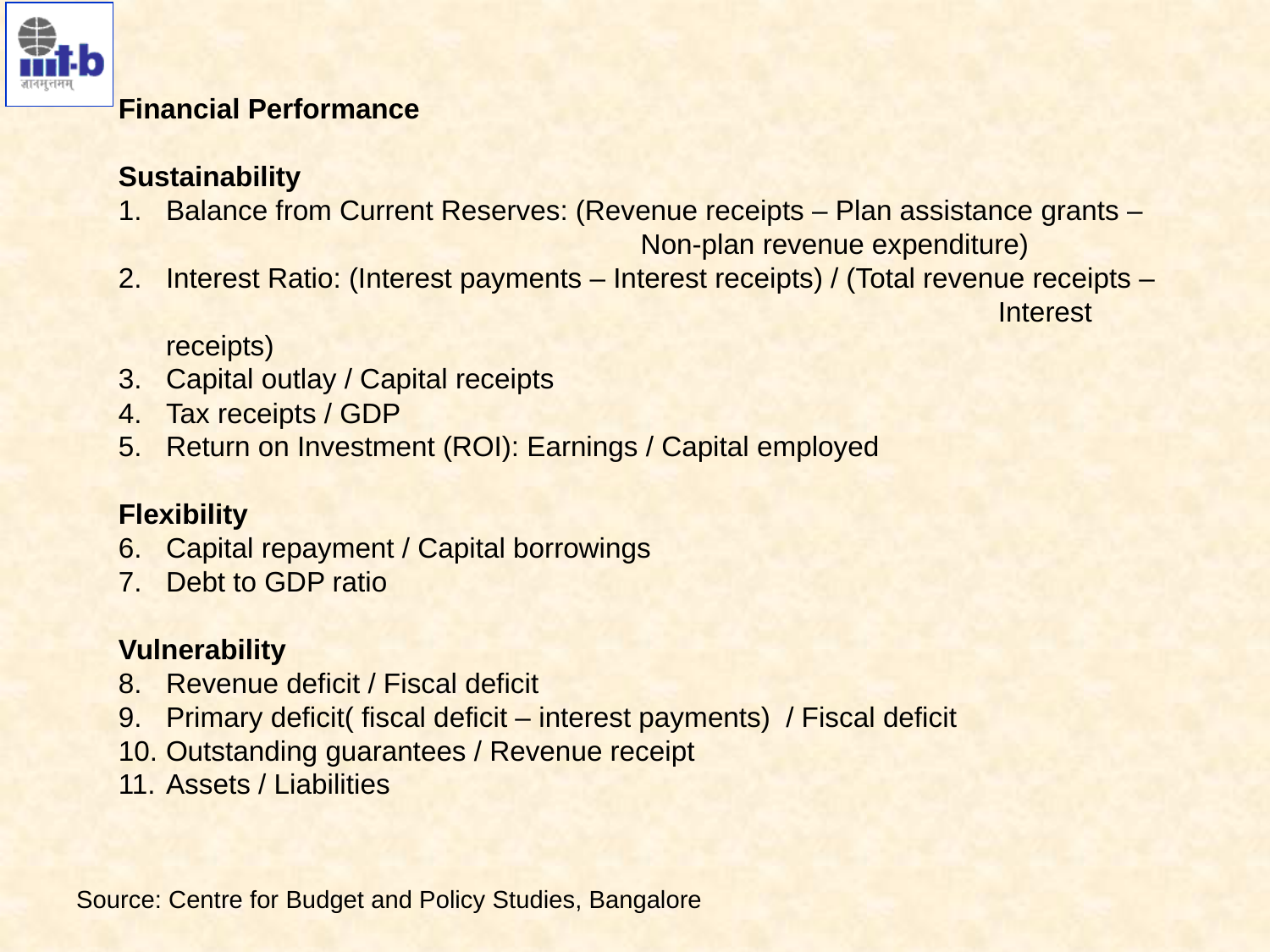

Financial Performance

Sustainability
Balance from Current Reserves: (Revenue receipts – Plan assistance grants – 			            Non-plan revenue expenditure)
Interest Ratio: (Interest payments – Interest receipts) / (Total revenue receipts – 						         Interest receipts)
Capital outlay / Capital receipts
Tax receipts / GDP
Return on Investment (ROI): Earnings / Capital employed

Flexibility
Capital repayment / Capital borrowings
Debt to GDP ratio

Vulnerability
Revenue deficit / Fiscal deficit
Primary deficit( fiscal deficit – interest payments)  / Fiscal deficit
Outstanding guarantees / Revenue receipt
Assets / Liabilities
Source: Centre for Budget and Policy Studies, Bangalore